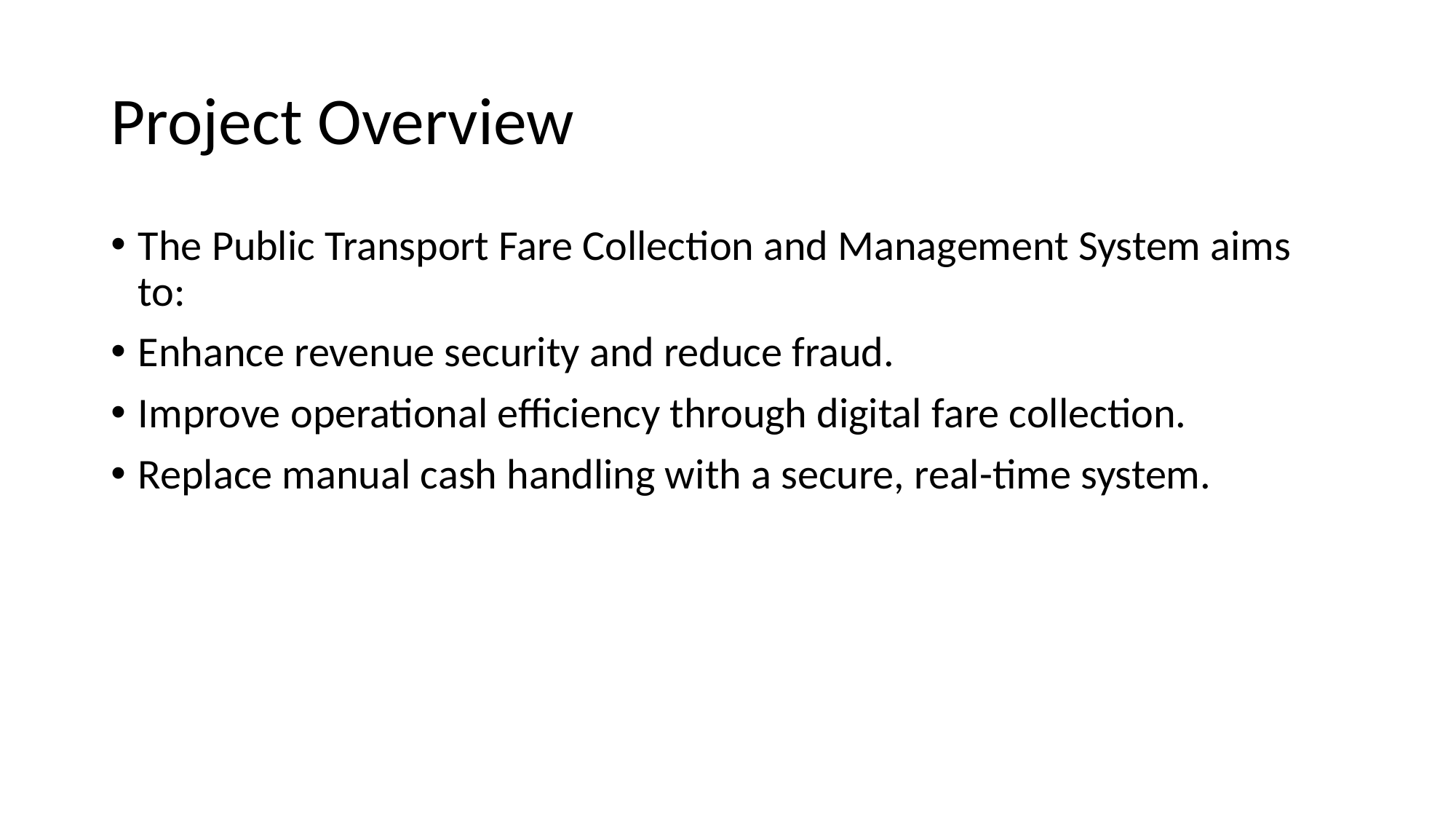

# Project Overview
The Public Transport Fare Collection and Management System aims to:
Enhance revenue security and reduce fraud.
Improve operational efficiency through digital fare collection.
Replace manual cash handling with a secure, real-time system.